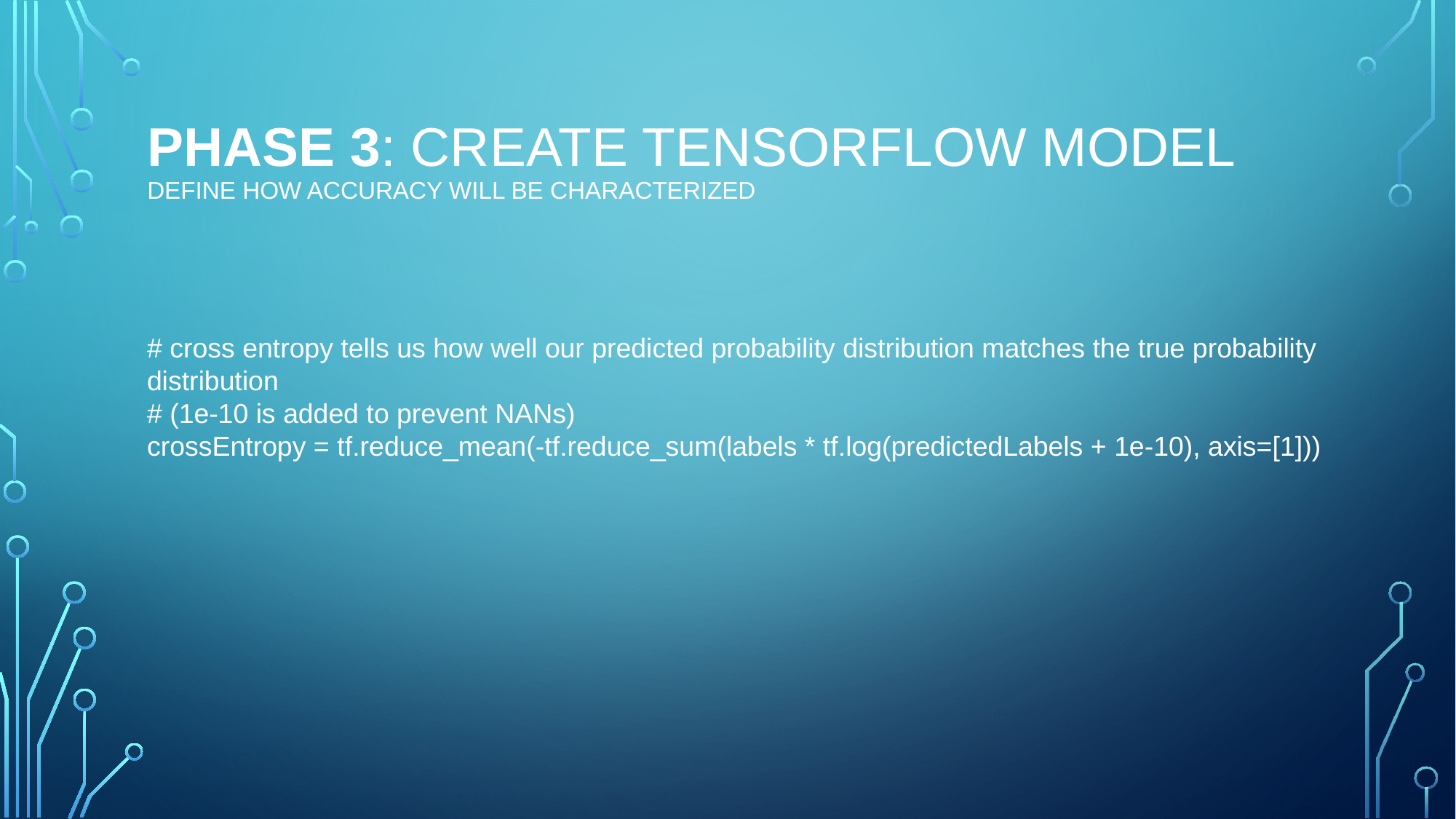

# phase 3: Create tensorflow model define how accuracy will be characterized
# cross entropy tells us how well our predicted probability distribution matches the true probability distribution
# (1e-10 is added to prevent NANs)
crossEntropy = tf.reduce_mean(-tf.reduce_sum(labels * tf.log(predictedLabels + 1e-10), axis=[1]))